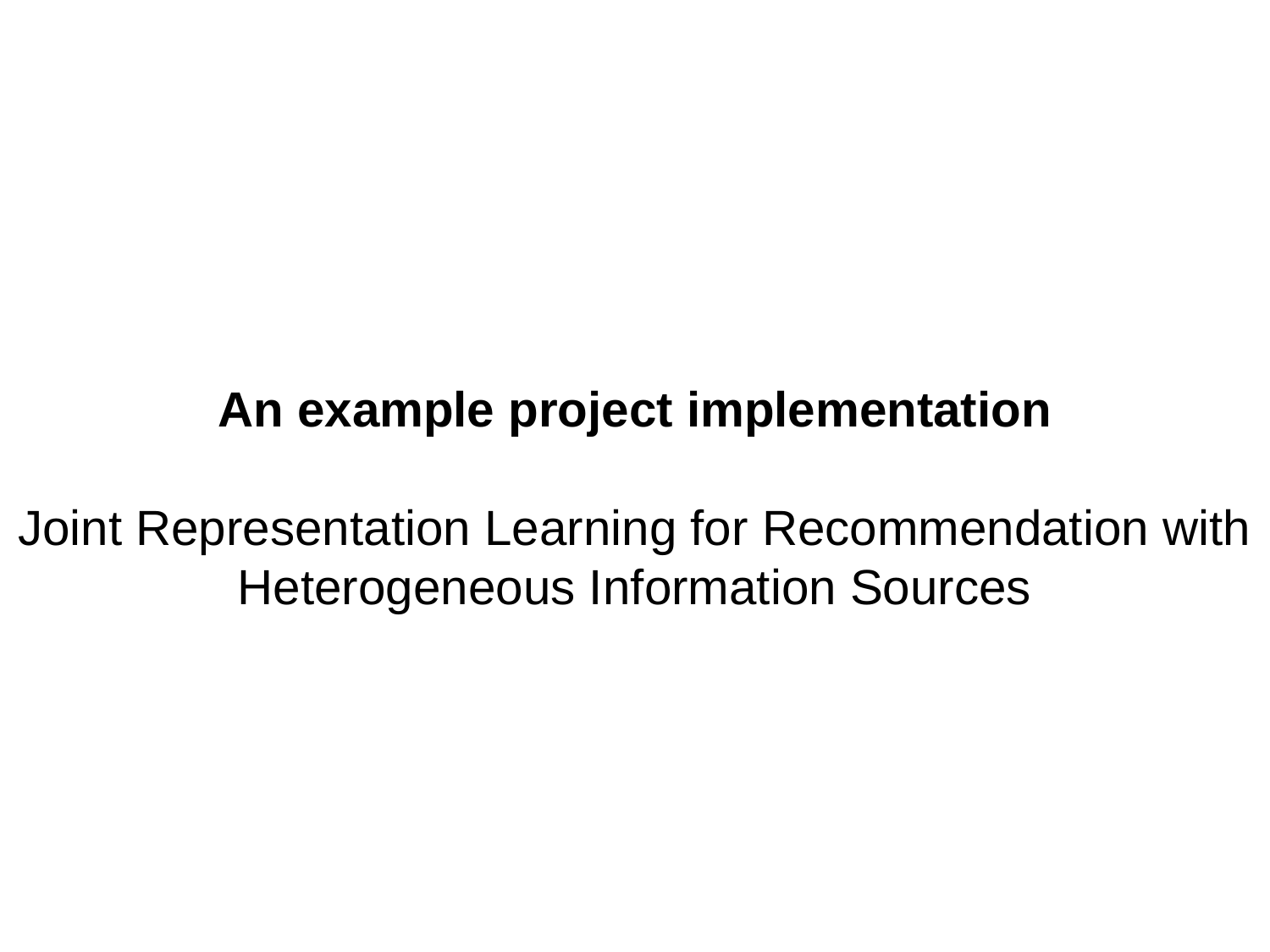

# An example project implementation Joint Representation Learning for Recommendation with Heterogeneous Information Sources